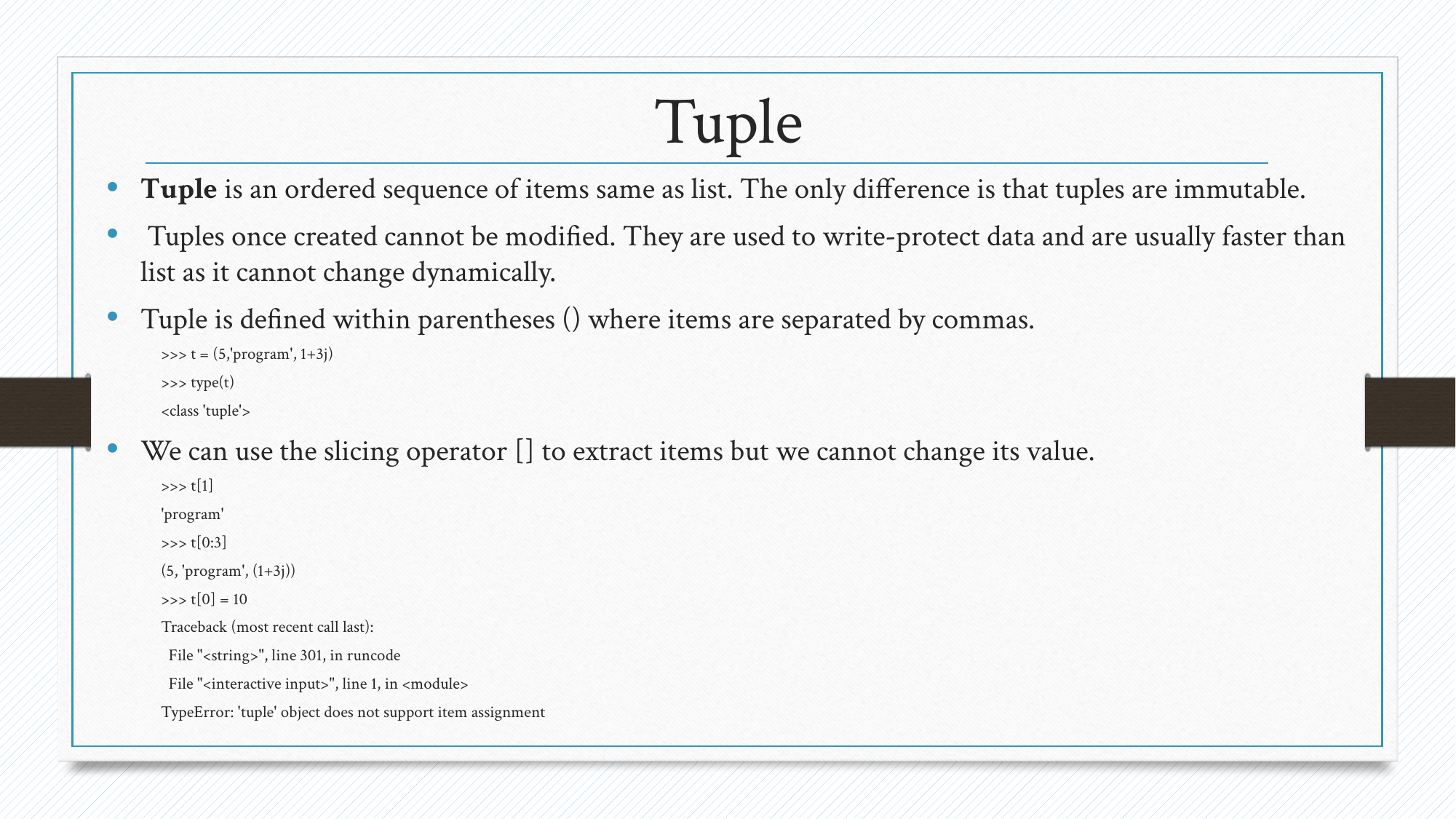

# Tuple
Tuple is an ordered sequence of items same as list. The only difference is that tuples are immutable.
 Tuples once created cannot be modified. They are used to write-protect data and are usually faster than list as it cannot change dynamically.
Tuple is defined within parentheses () where items are separated by commas.
>>> t = (5,'program', 1+3j)
>>> type(t)
<class 'tuple'>
We can use the slicing operator [] to extract items but we cannot change its value.
>>> t[1]
'program'
>>> t[0:3]
(5, 'program', (1+3j))
>>> t[0] = 10
Traceback (most recent call last):
  File "<string>", line 301, in runcode
  File "<interactive input>", line 1, in <module>
TypeError: 'tuple' object does not support item assignment